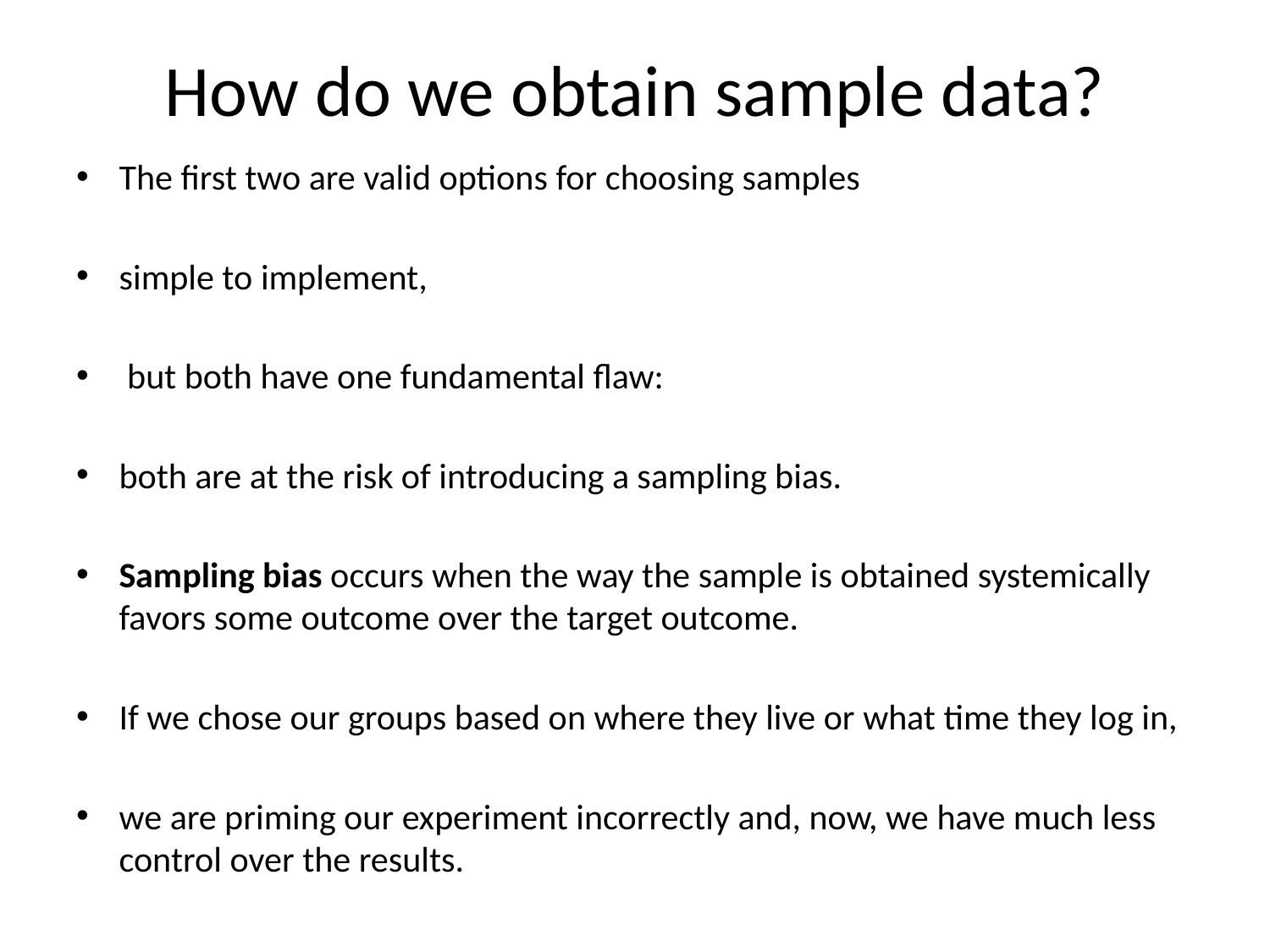

# How do we obtain sample data?
The first two are valid options for choosing samples

simple to implement,

 but both have one fundamental flaw:

both are at the risk of introducing a sampling bias.

Sampling bias occurs when the way the sample is obtained systemically favors some outcome over the target outcome.

If we chose our groups based on where they live or what time they log in,

we are priming our experiment incorrectly and, now, we have much less control over the results.